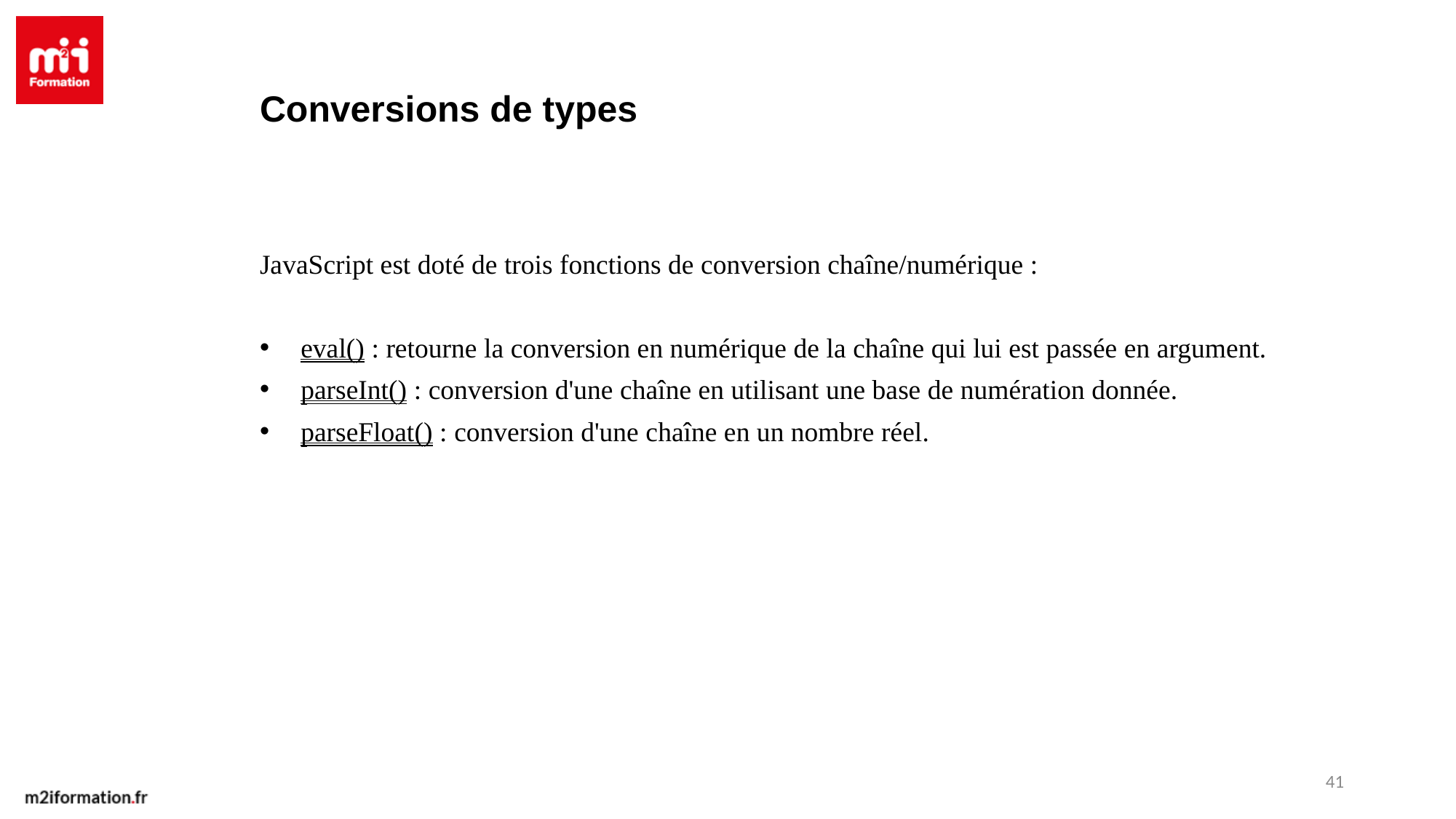

Conversions de types

JavaScript est doté de trois fonctions de conversion chaîne/numérique :

eval() : retourne la conversion en numérique de la chaîne qui lui est passée en argument.
parseInt() : conversion d'une chaîne en utilisant une base de numération donnée.
parseFloat() : conversion d'une chaîne en un nombre réel.
41